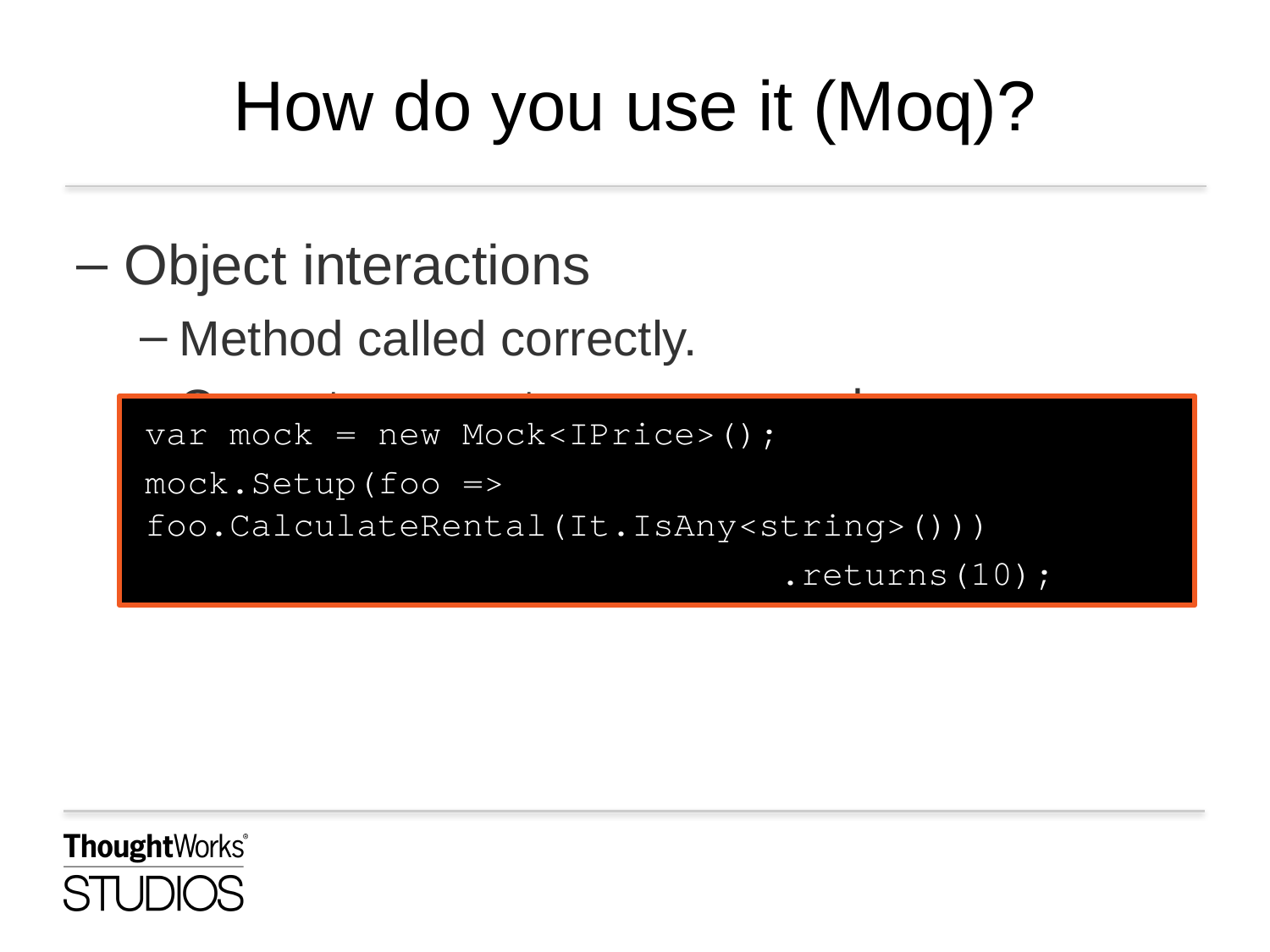

# How do you use it (Moq)?
Object interactions
Method called correctly.
Correct parameters are passed.
var mock = new Mock<IPrice>();
mock.Setup(foo => foo.CalculateRental(It.IsAny<string>()))
					.returns(10);